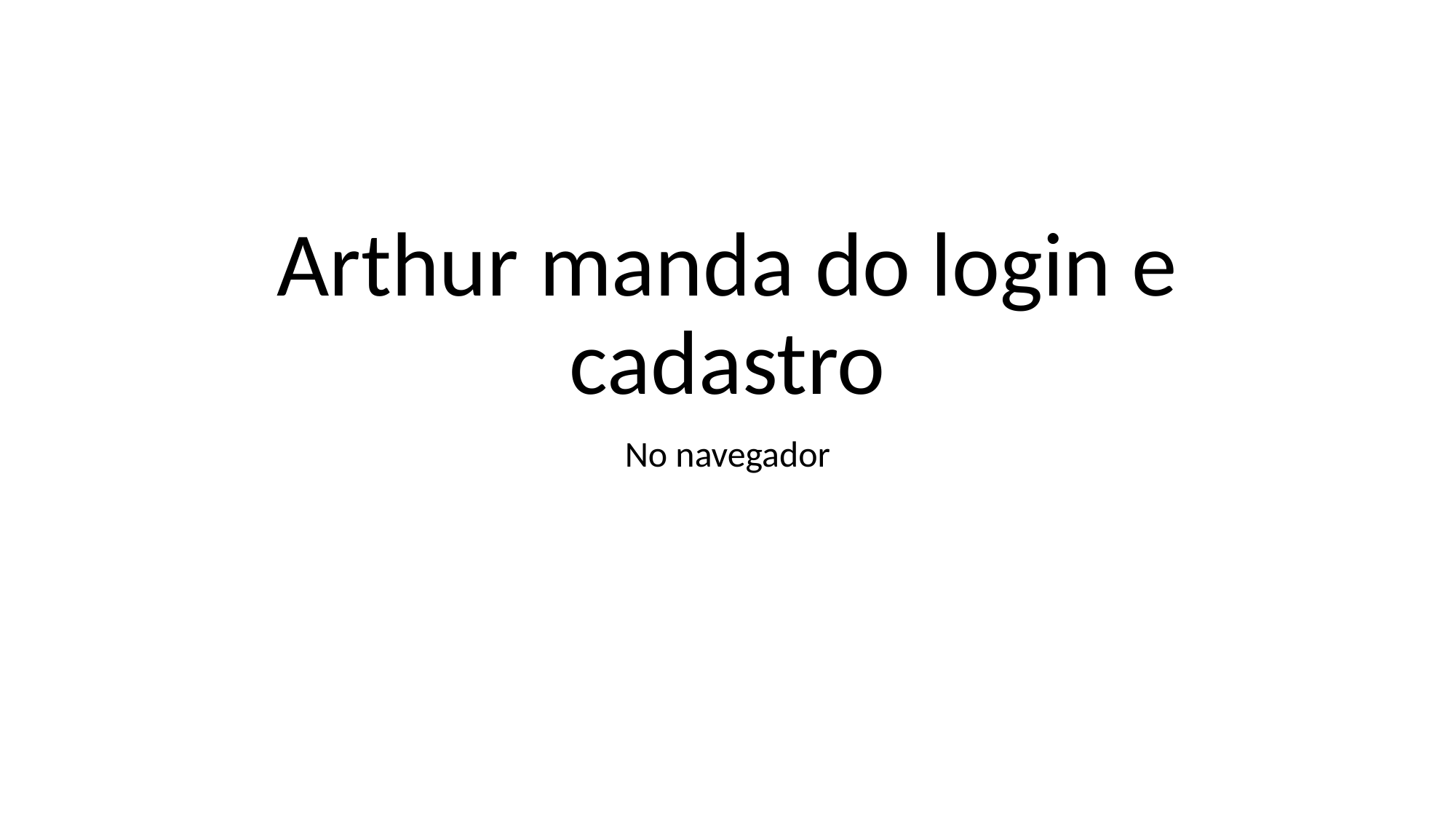

# Arthur manda do login e cadastro
No navegador